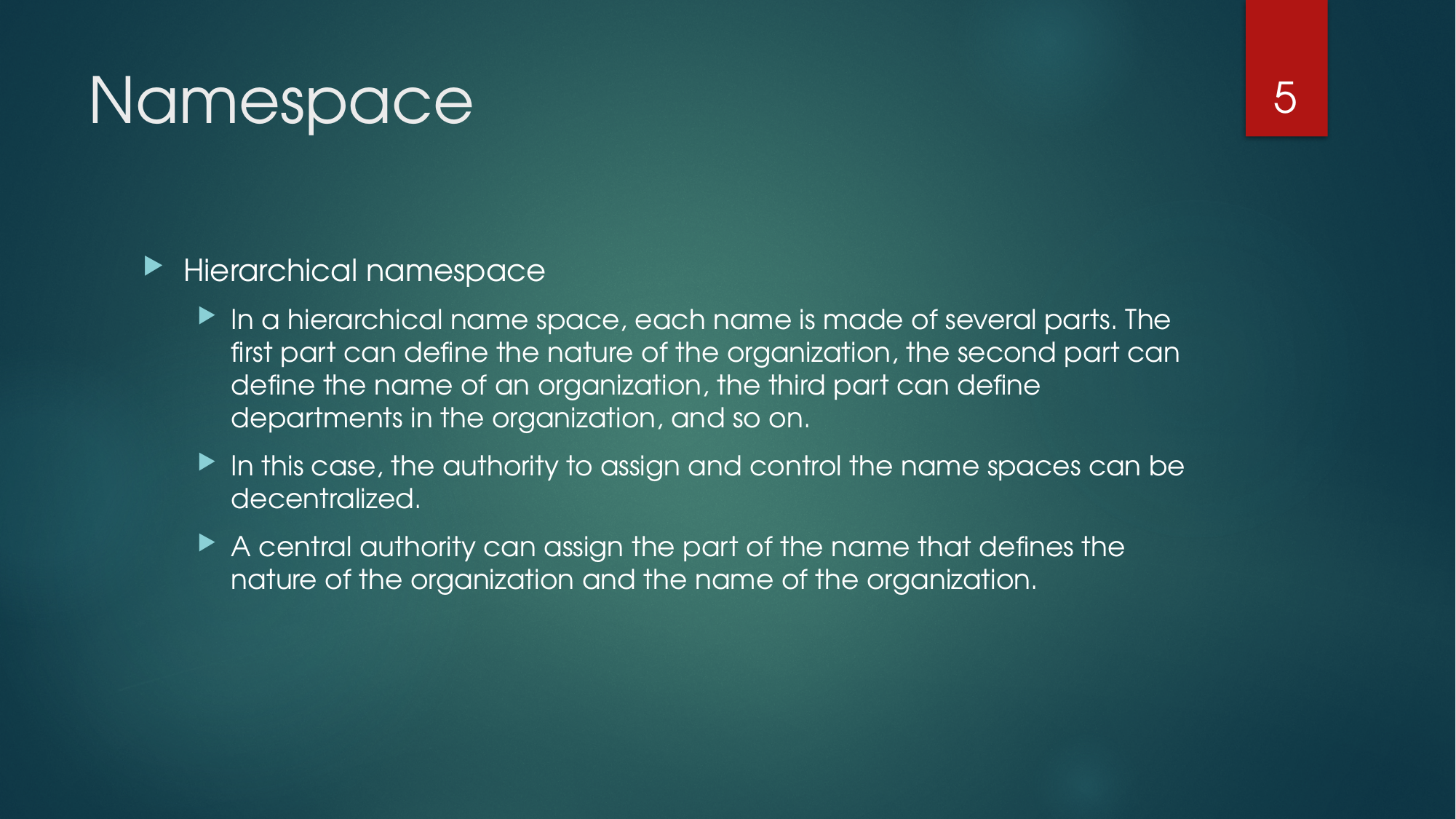

5
# Namespace
Hierarchical namespace
In a hierarchical name space, each name is made of several parts. The first part can define the nature of the organization, the second part can define the name of an organization, the third part can define departments in the organization, and so on.
In this case, the authority to assign and control the name spaces can be decentralized.
A central authority can assign the part of the name that defines the nature of the organization and the name of the organization.